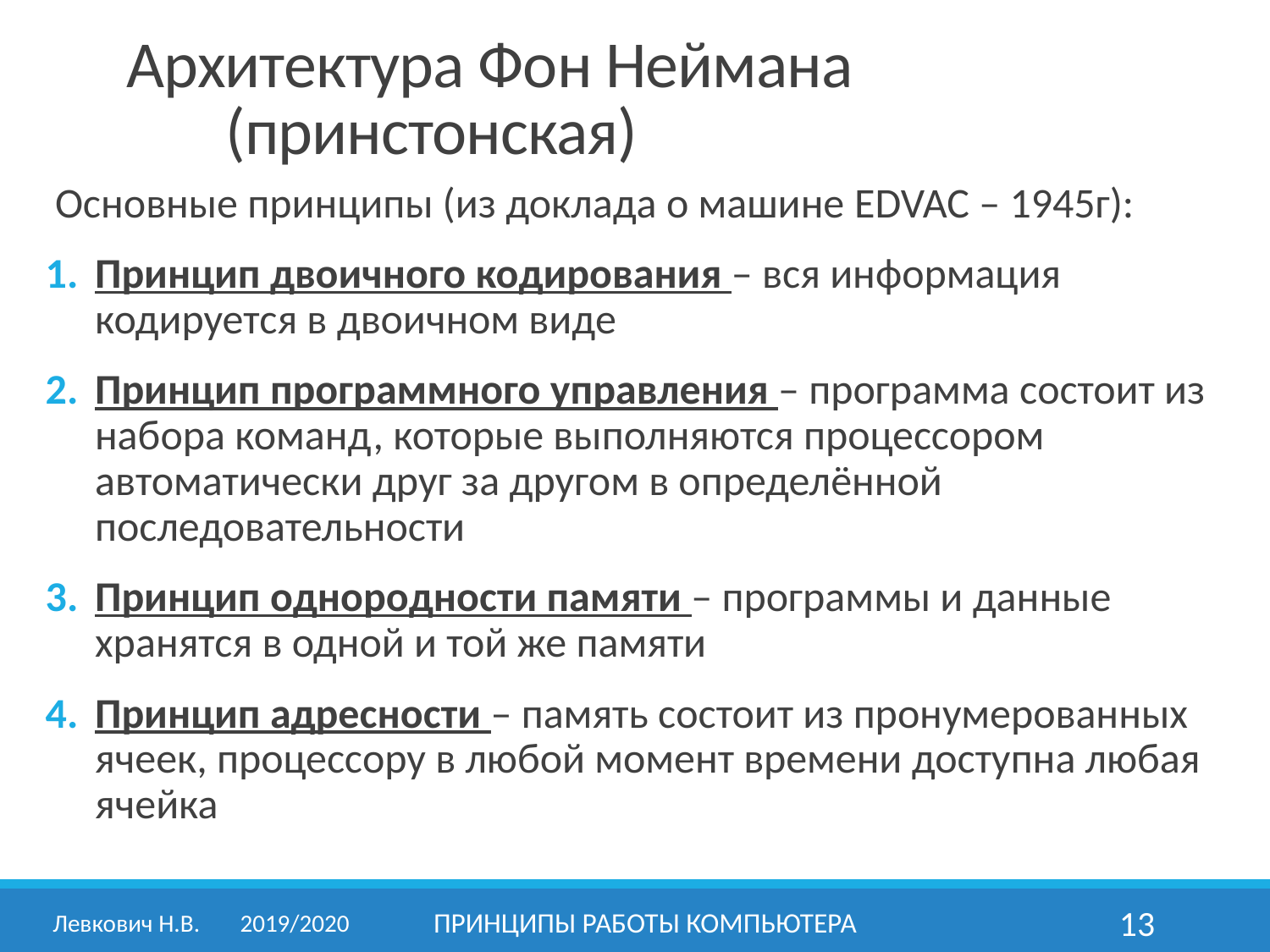

Архитектура Фон Неймана
				(принстонская)
Основные принципы (из доклада о машине EDVAC – 1945г):
Принцип двоичного кодирования – вся информация кодируется в двоичном виде
Принцип программного управления – программа состоит из набора команд, которые выполняются процессором автоматически друг за другом в определённой последовательности
Принцип однородности памяти – программы и данные хранятся в одной и той же памяти
Принцип адресности – память состоит из пронумерованных ячеек, процессору в любой момент времени доступна любая ячейка
Левкович Н.В.	2019/2020
принципы работы компьютера
13